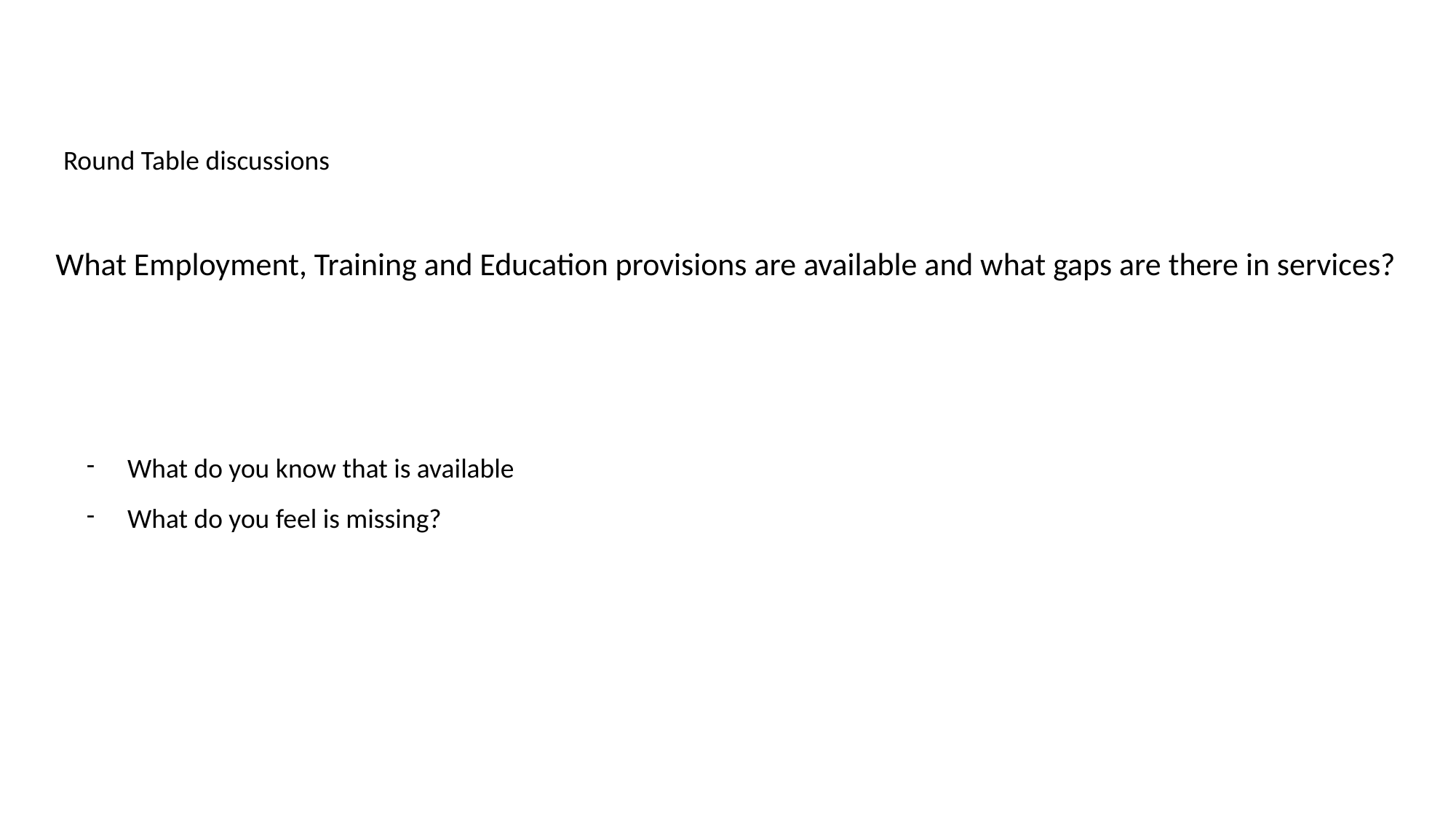

Round Table discussions
# What Employment, Training and Education provisions are available and what gaps are there in services?
What do you know that is available
What do you feel is missing?